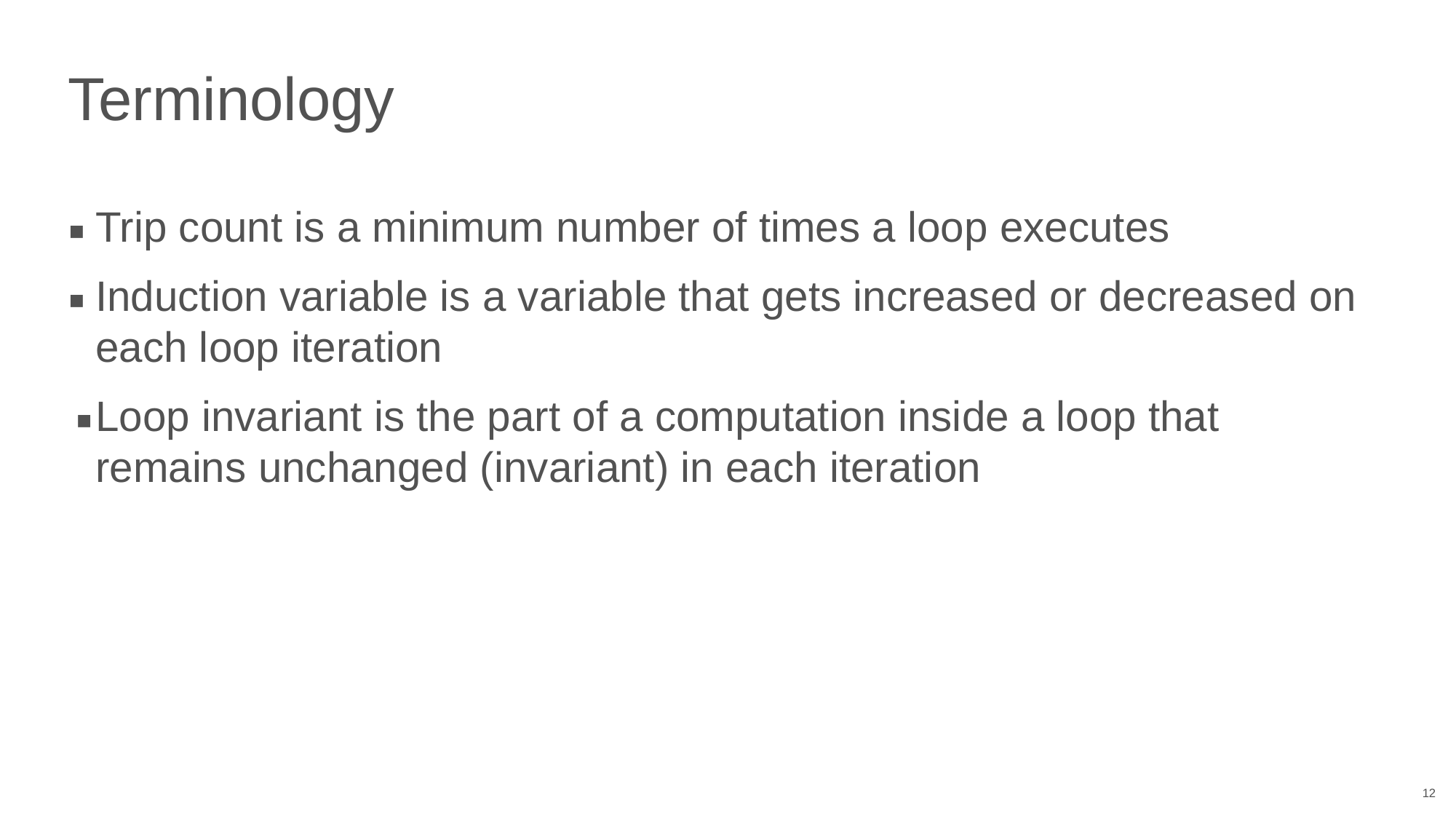

# Terminology
Trip count is a minimum number of times a loop executes
Induction variable is a variable that gets increased or decreased on each loop iteration
Loop invariant is the part of a computation inside a loop that remains unchanged (invariant) in each iteration